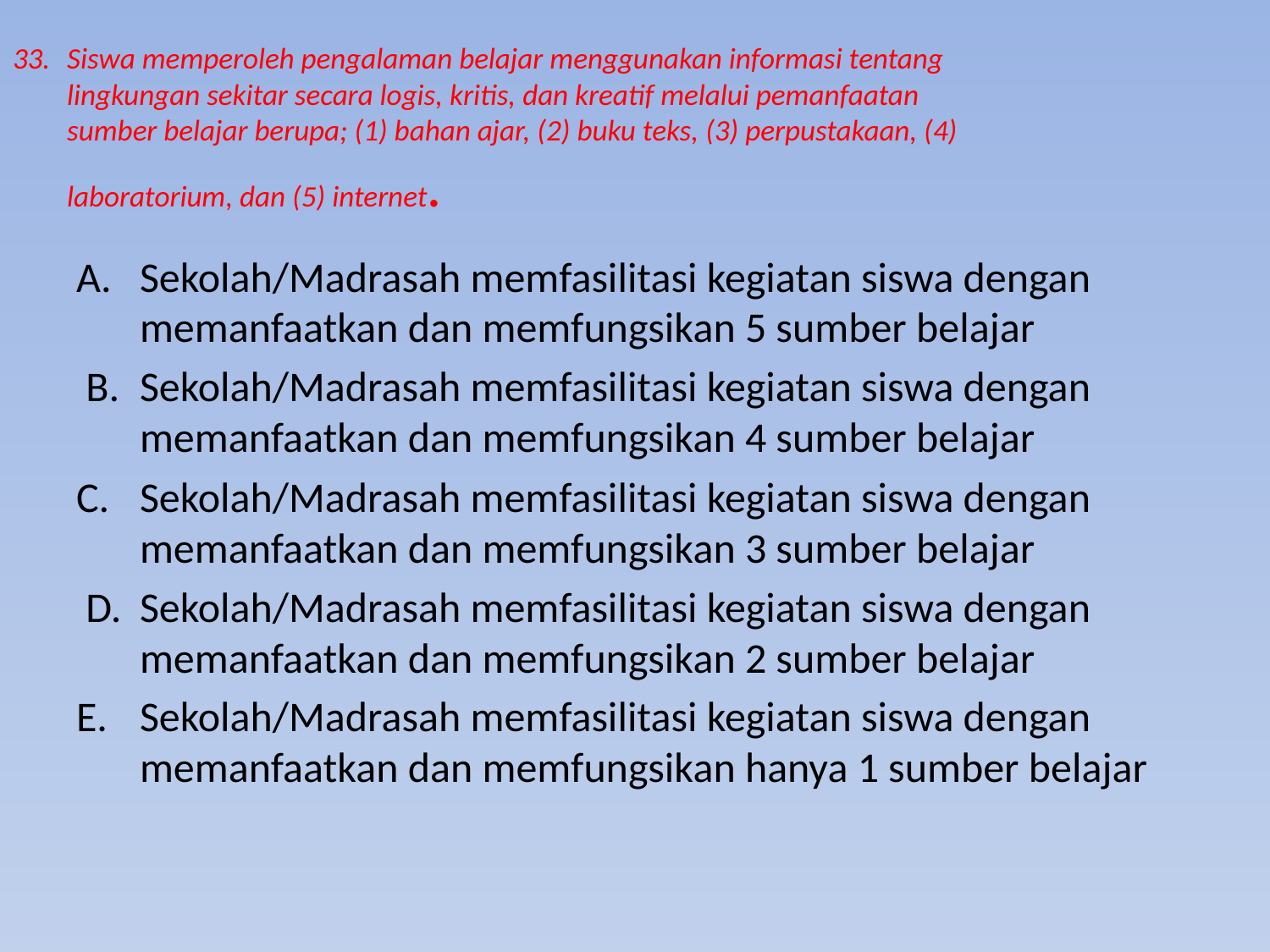

# 33.	Siswa memperoleh pengalaman belajar menggunakan informasi tentang lingkungan sekitar secara logis, kritis, dan kreatif melalui pemanfaatan sumber belajar berupa; (1) bahan ajar, (2) buku teks, (3) perpustakaan, (4) laboratorium, dan (5) internet.
A. 	Sekolah/Madrasah memfasilitasi kegiatan siswa dengan memanfaatkan dan memfungsikan 5 sumber belajar
 B. 	Sekolah/Madrasah memfasilitasi kegiatan siswa dengan memanfaatkan dan memfungsikan 4 sumber belajar
C. 	Sekolah/Madrasah memfasilitasi kegiatan siswa dengan memanfaatkan dan memfungsikan 3 sumber belajar
 D. 	Sekolah/Madrasah memfasilitasi kegiatan siswa dengan memanfaatkan dan memfungsikan 2 sumber belajar
E. 	Sekolah/Madrasah memfasilitasi kegiatan siswa dengan memanfaatkan dan memfungsikan hanya 1 sumber belajar